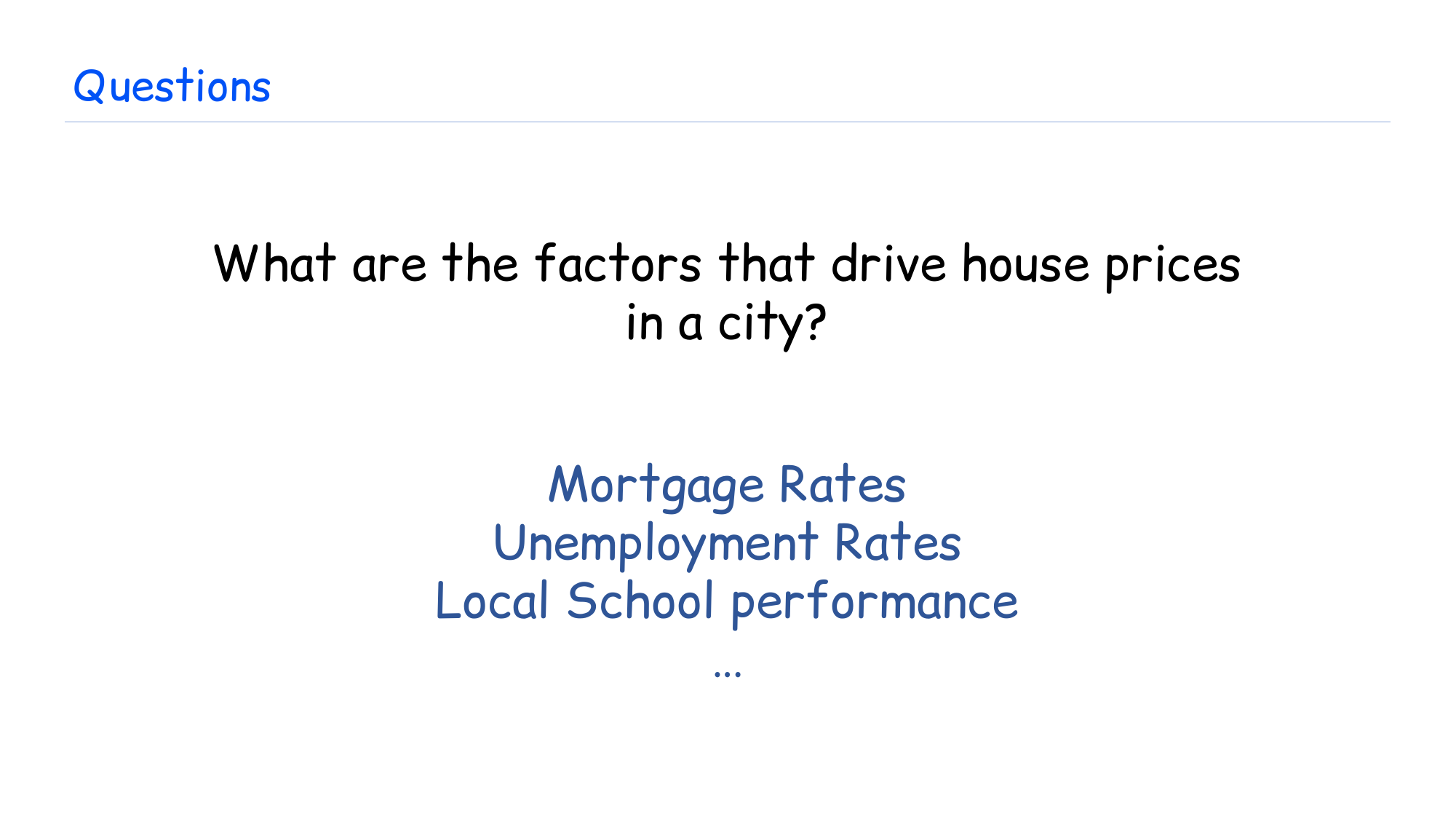

# Questions
What are the factors that drive house prices in a city?

Mortgage Rates
Unemployment Rates
Local School performance
…